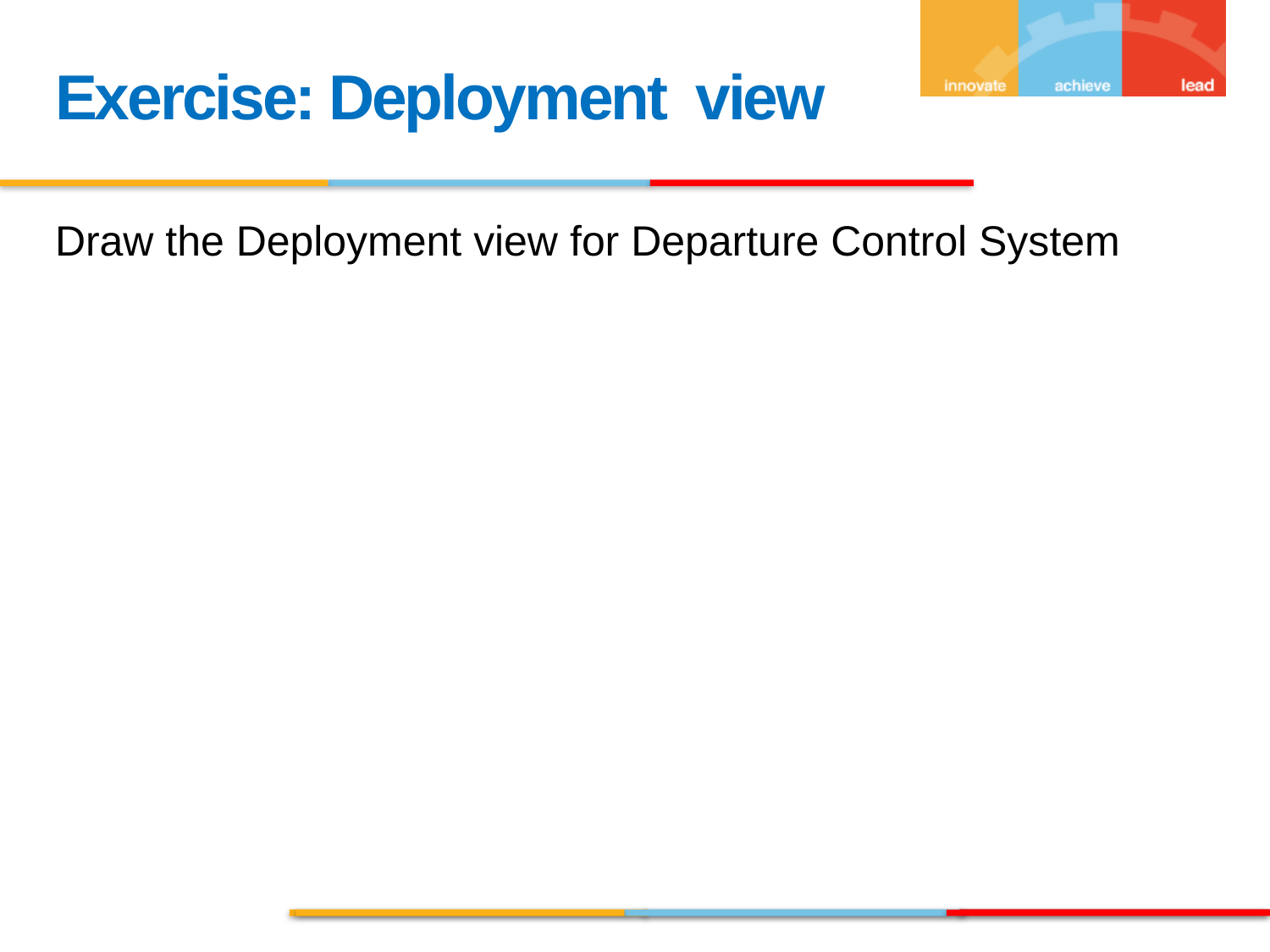

Exercise: Deployment  view
Draw the Deployment view for Departure Control System